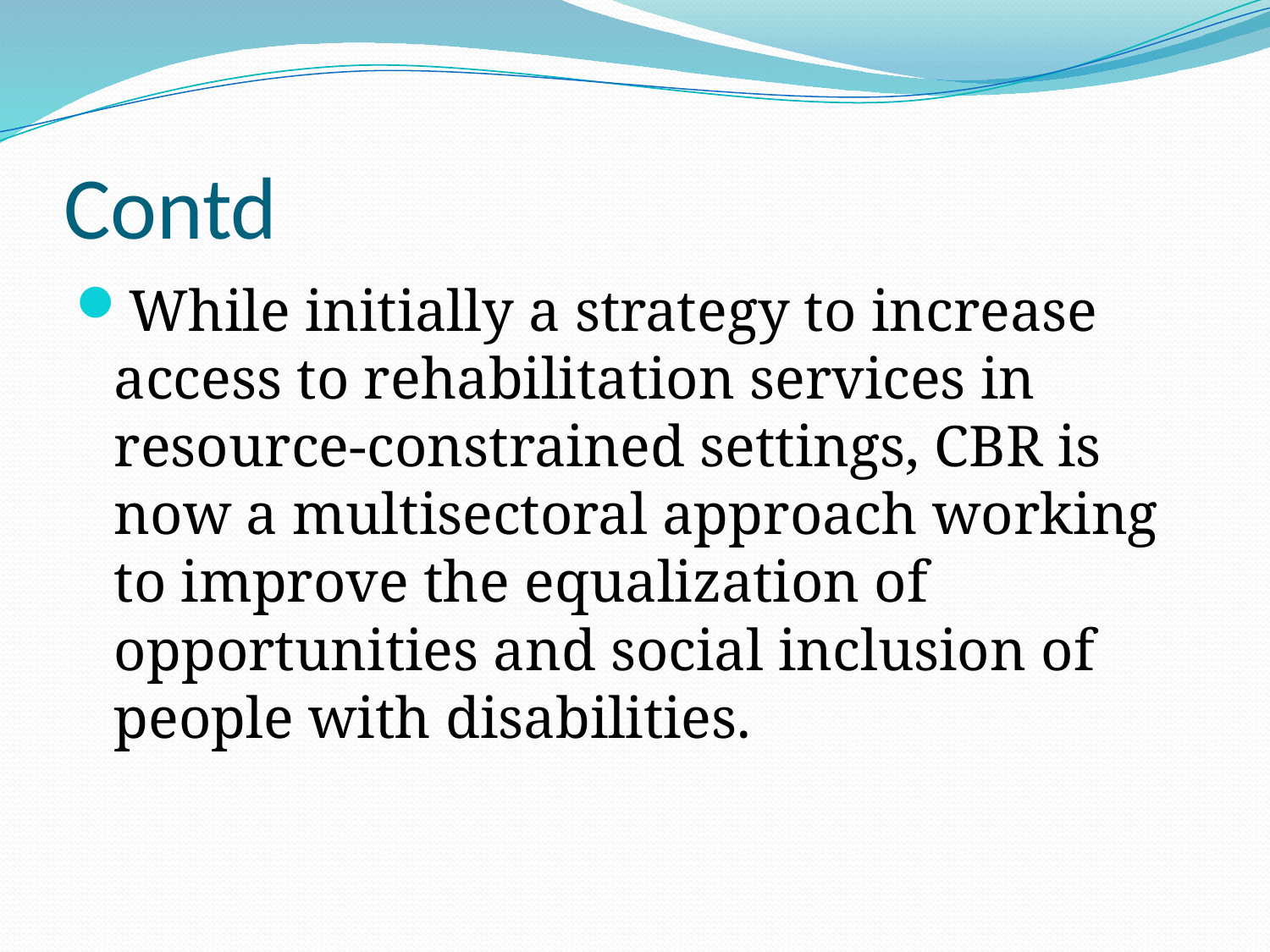

# Contd
While initially a strategy to increase access to rehabilitation services in resource-constrained settings, CBR is now a multisectoral approach working to improve the equalization of opportunities and social inclusion of people with disabilities.